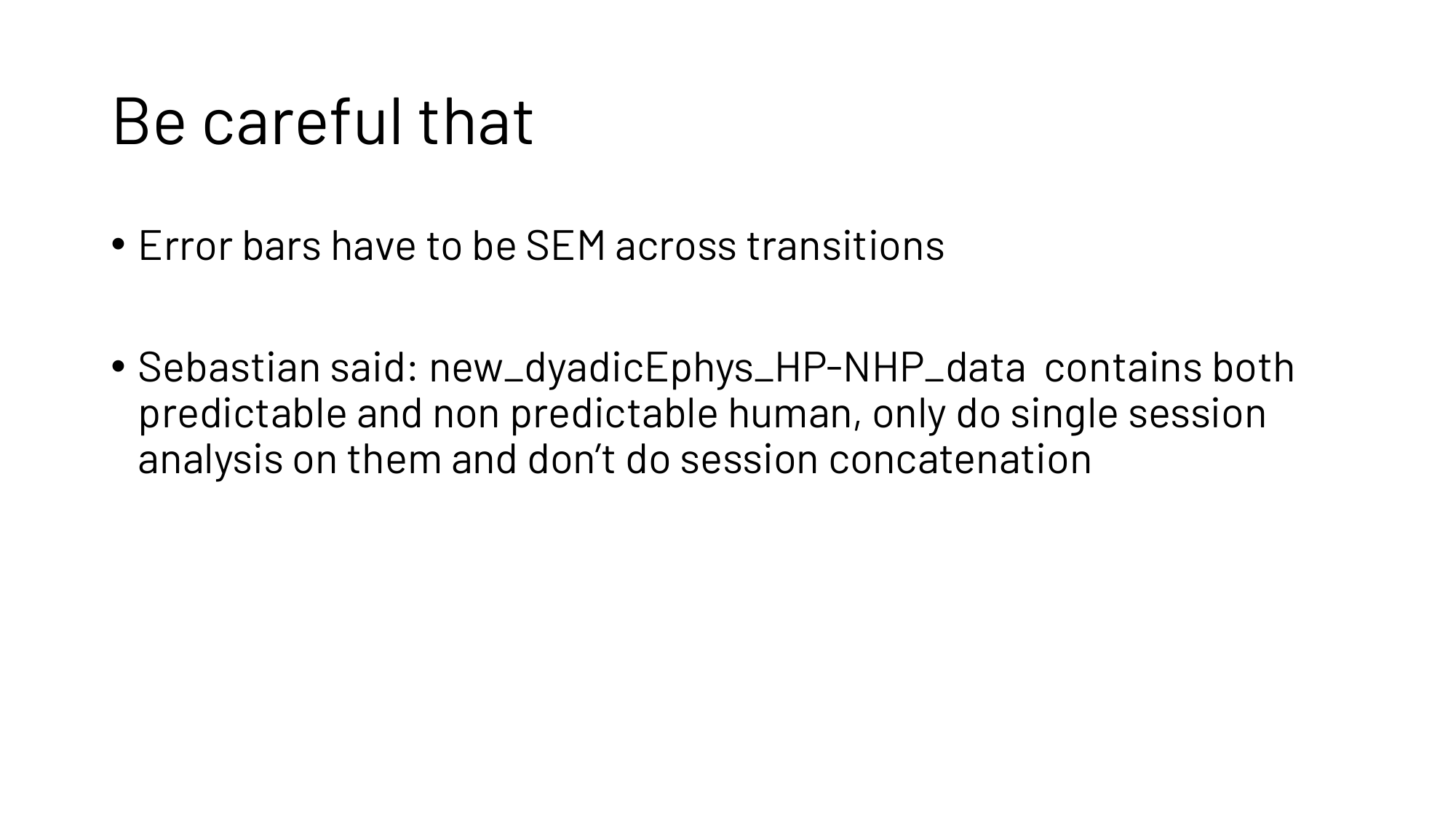

# Be careful that
Error bars have to be SEM across transitions

Sebastian said: new_dyadicEphys_HP-NHP_data  contains both predictable and non predictable human, only do single session analysis on them and don’t do session concatenation